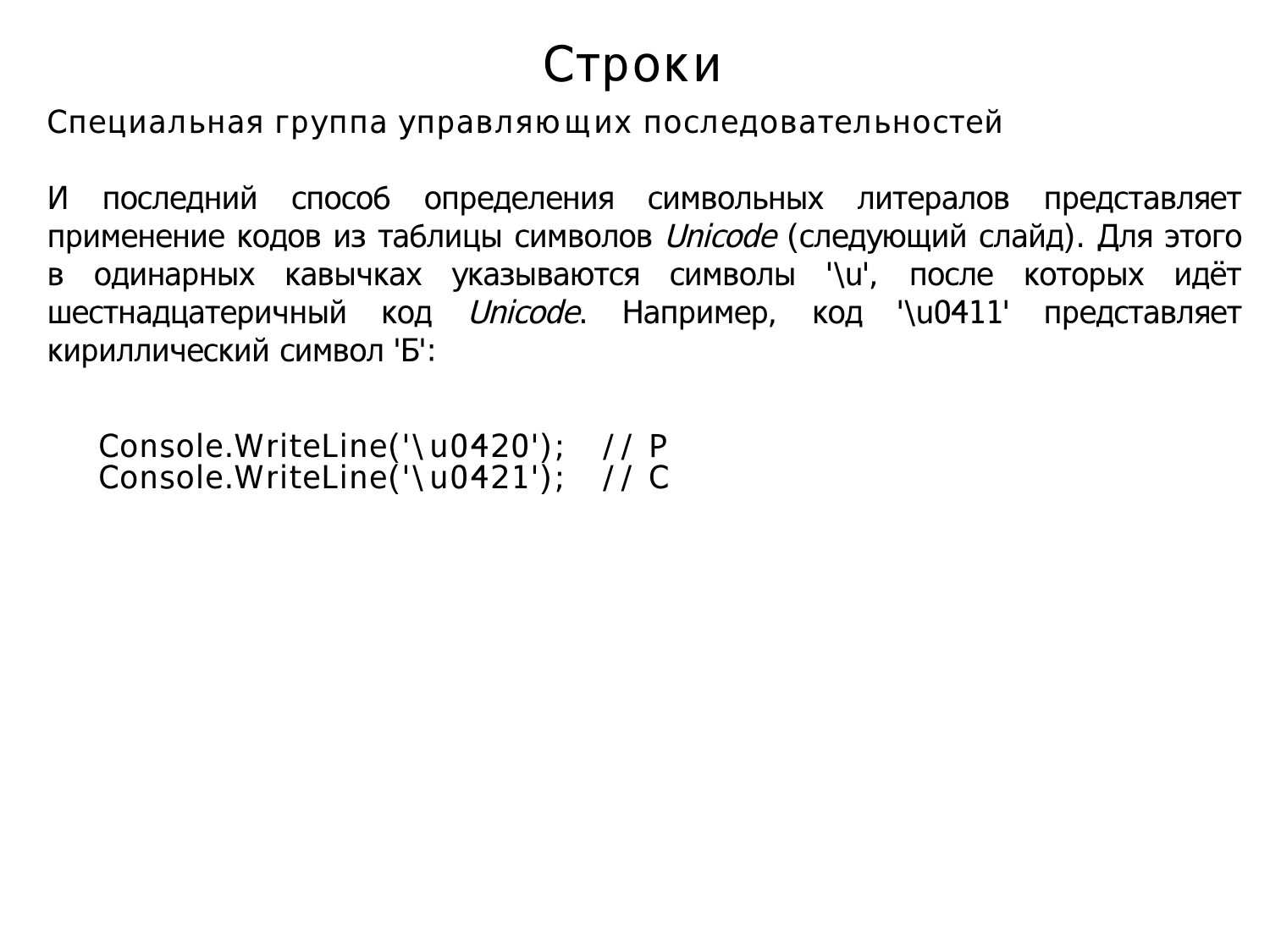

Строки
Специальная группа управляющих последовательностей

И последний способ определения символьных литералов представляет применение кодов из таблицы символов Unicode (следующий слайд). Для этого в одинарных кавычках указываются символы '\u', после которых идёт шестнадцатеричный код Unicode. Например, код '\u0411' представляет кириллический символ 'Б':
|  | Console.WriteLine('\u0420');    // Р Console.WriteLine('\u0421');    // С |
| --- | --- |